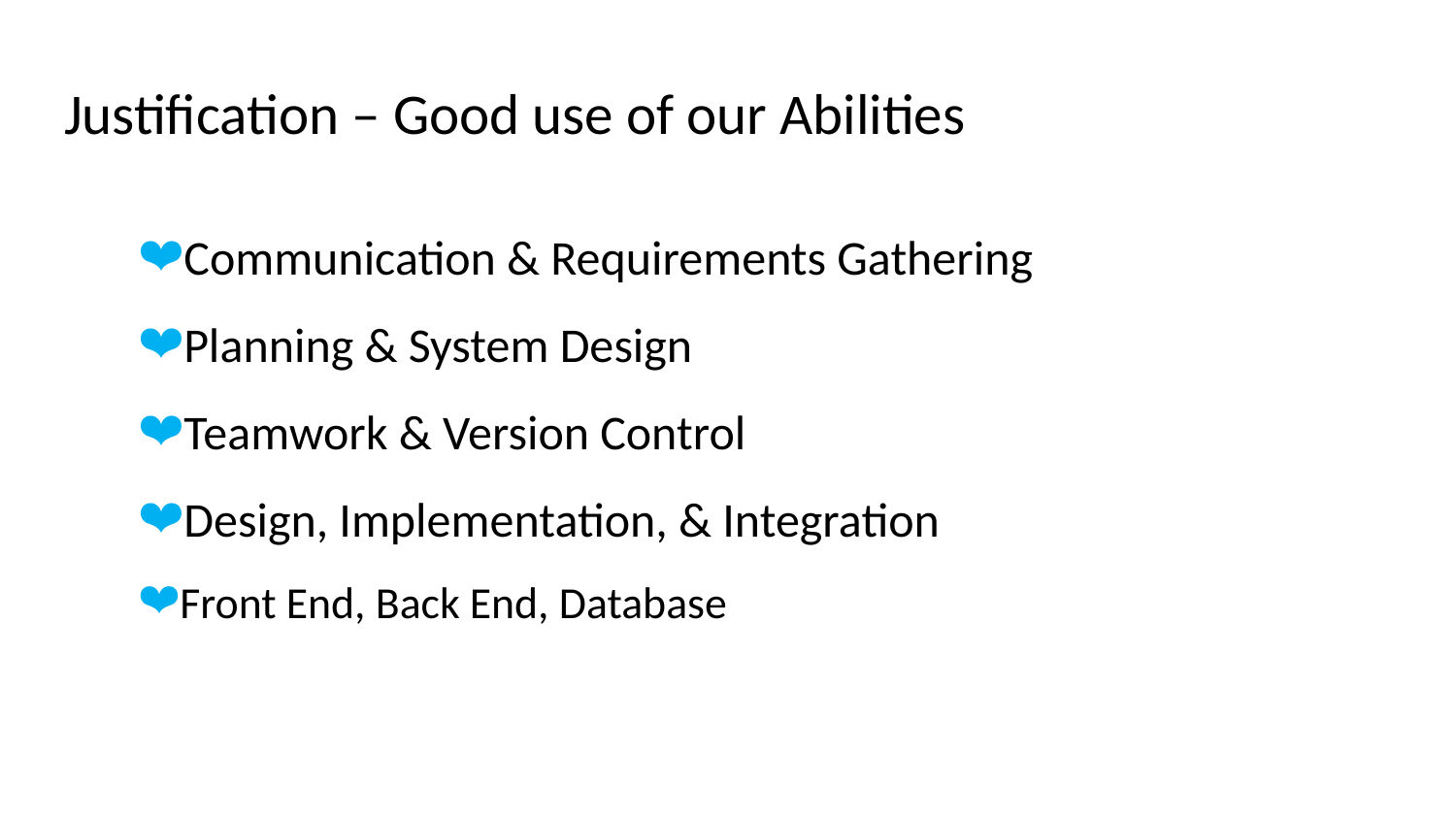

# Justification – Good use of our Abilities
Communication & Requirements Gathering
Planning & System Design
Teamwork & Version Control
Design, Implementation, & Integration
Front End, Back End, Database